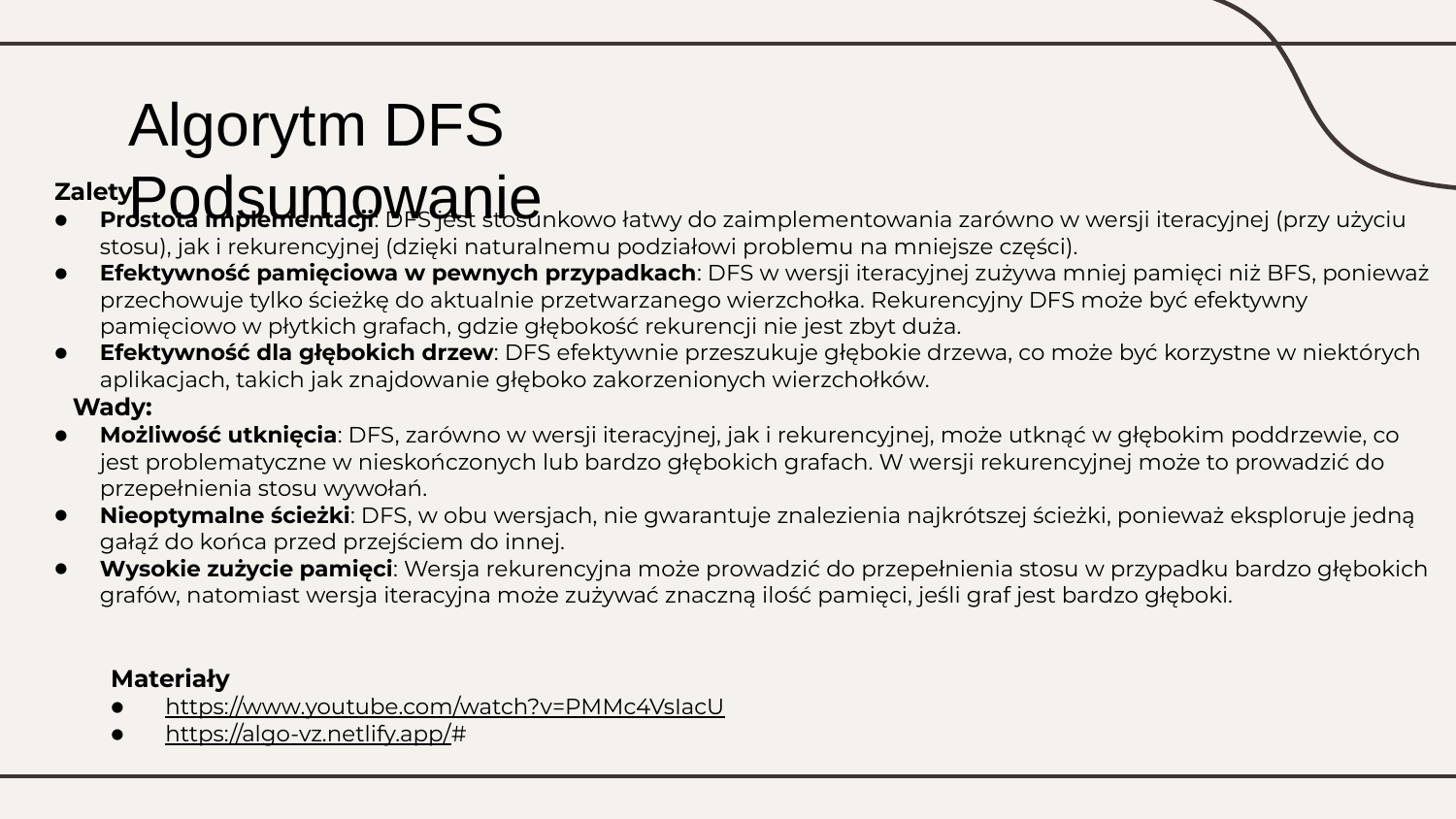

# Algorytm DFS Podsumowanie
Zalety:
Prostota implementacji: DFS jest stosunkowo łatwy do zaimplementowania zarówno w wersji iteracyjnej (przy użyciu stosu), jak i rekurencyjnej (dzięki naturalnemu podziałowi problemu na mniejsze części).
Efektywność pamięciowa w pewnych przypadkach: DFS w wersji iteracyjnej zużywa mniej pamięci niż BFS, ponieważ przechowuje tylko ścieżkę do aktualnie przetwarzanego wierzchołka. Rekurencyjny DFS może być efektywny pamięciowo w płytkich grafach, gdzie głębokość rekurencji nie jest zbyt duża.
Efektywność dla głębokich drzew: DFS efektywnie przeszukuje głębokie drzewa, co może być korzystne w niektórych aplikacjach, takich jak znajdowanie głęboko zakorzenionych wierzchołków.
Wady:
Możliwość utknięcia: DFS, zarówno w wersji iteracyjnej, jak i rekurencyjnej, może utknąć w głębokim poddrzewie, co jest problematyczne w nieskończonych lub bardzo głębokich grafach. W wersji rekurencyjnej może to prowadzić do przepełnienia stosu wywołań.
Nieoptymalne ścieżki: DFS, w obu wersjach, nie gwarantuje znalezienia najkrótszej ścieżki, ponieważ eksploruje jedną gałąź do końca przed przejściem do innej.
Wysokie zużycie pamięci: Wersja rekurencyjna może prowadzić do przepełnienia stosu w przypadku bardzo głębokich grafów, natomiast wersja iteracyjna może zużywać znaczną ilość pamięci, jeśli graf jest bardzo głęboki.

Materiały
https://www.youtube.com/watch?v=PMMc4VsIacU
https://algo-vz.netlify.app/#